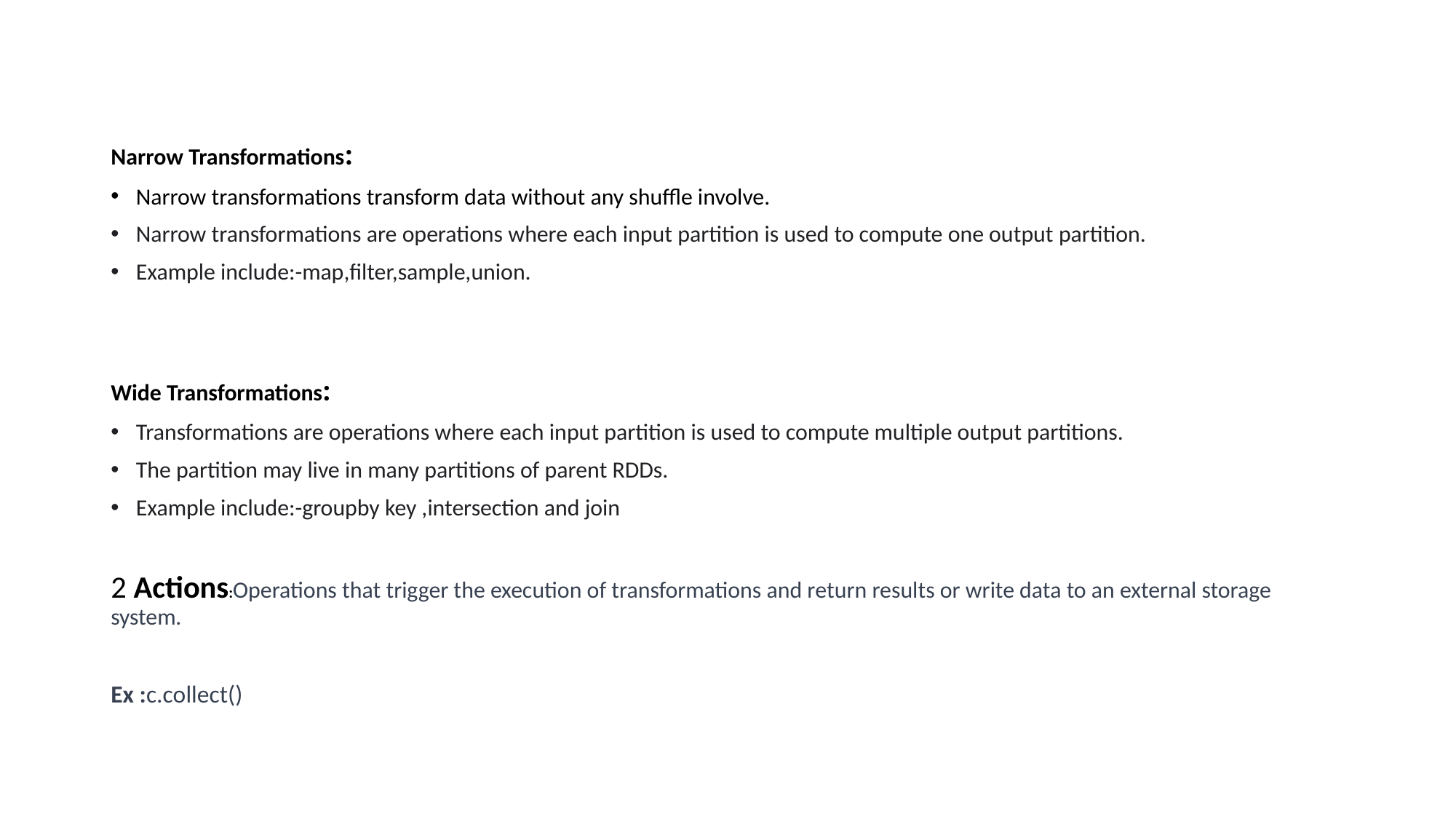

Narrow Transformations:
Narrow transformations transform data without any shuffle involve.
Narrow transformations are operations where each input partition is used to compute one output partition.
Example include:-map,filter,sample,union.

Wide Transformations:
Transformations are operations where each input partition is used to compute multiple output partitions.
The partition may live in many partitions of parent RDDs.
Example include:-groupby key ,intersection and join

2 Actions:Operations that trigger the execution of transformations and return results or write data to an external storage system.

Ex :c.collect()